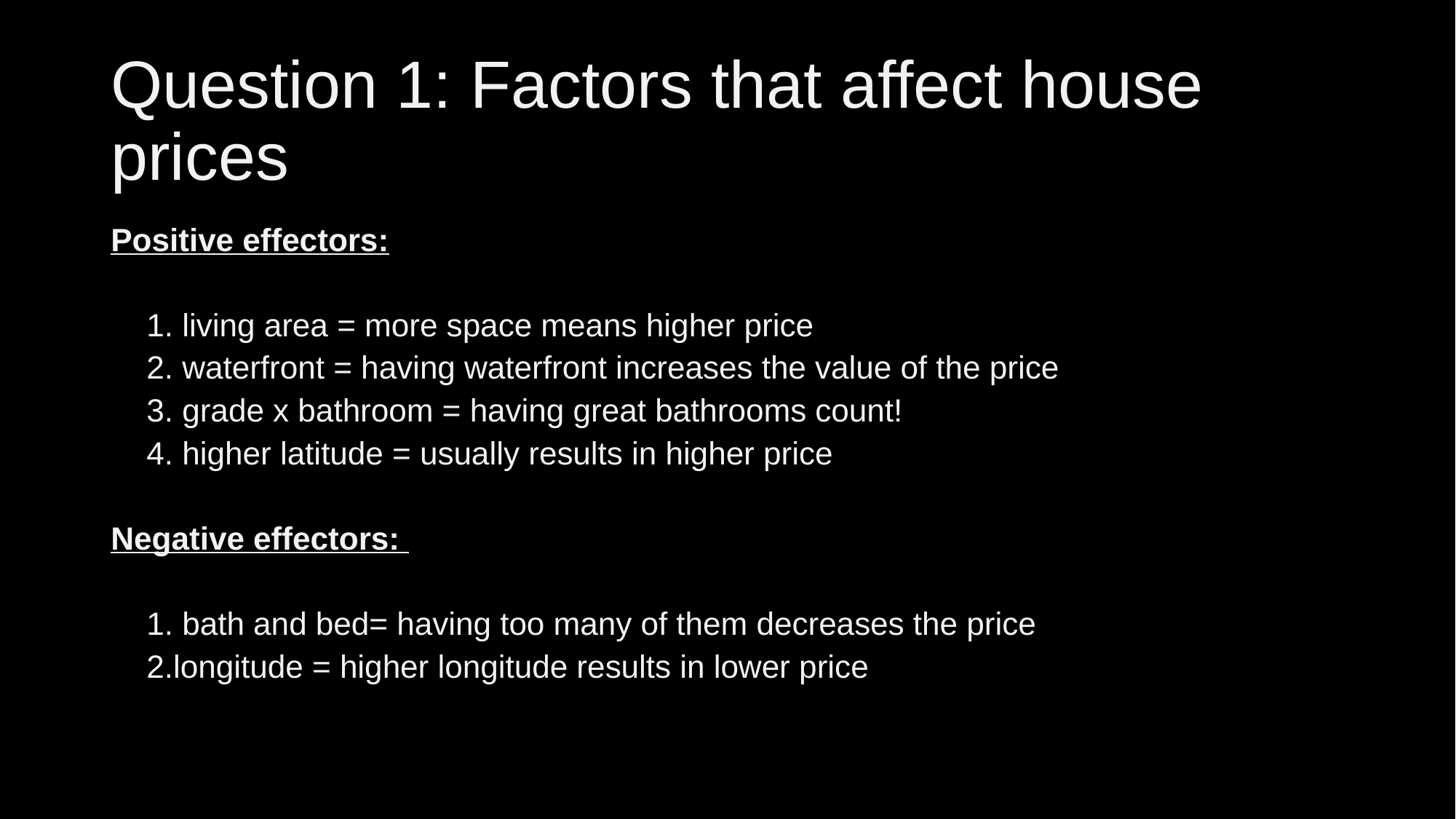

# Question 1: Factors that affect house prices
Positive effectors:

    1. living area = more space means higher price
    2. waterfront = having waterfront increases the value of the price
    3. grade x bathroom = having great bathrooms count!
    4. higher latitude = usually results in higher price

Negative effectors:

    1. bath and bed= having too many of them decreases the price
    2.longitude = higher longitude results in lower price